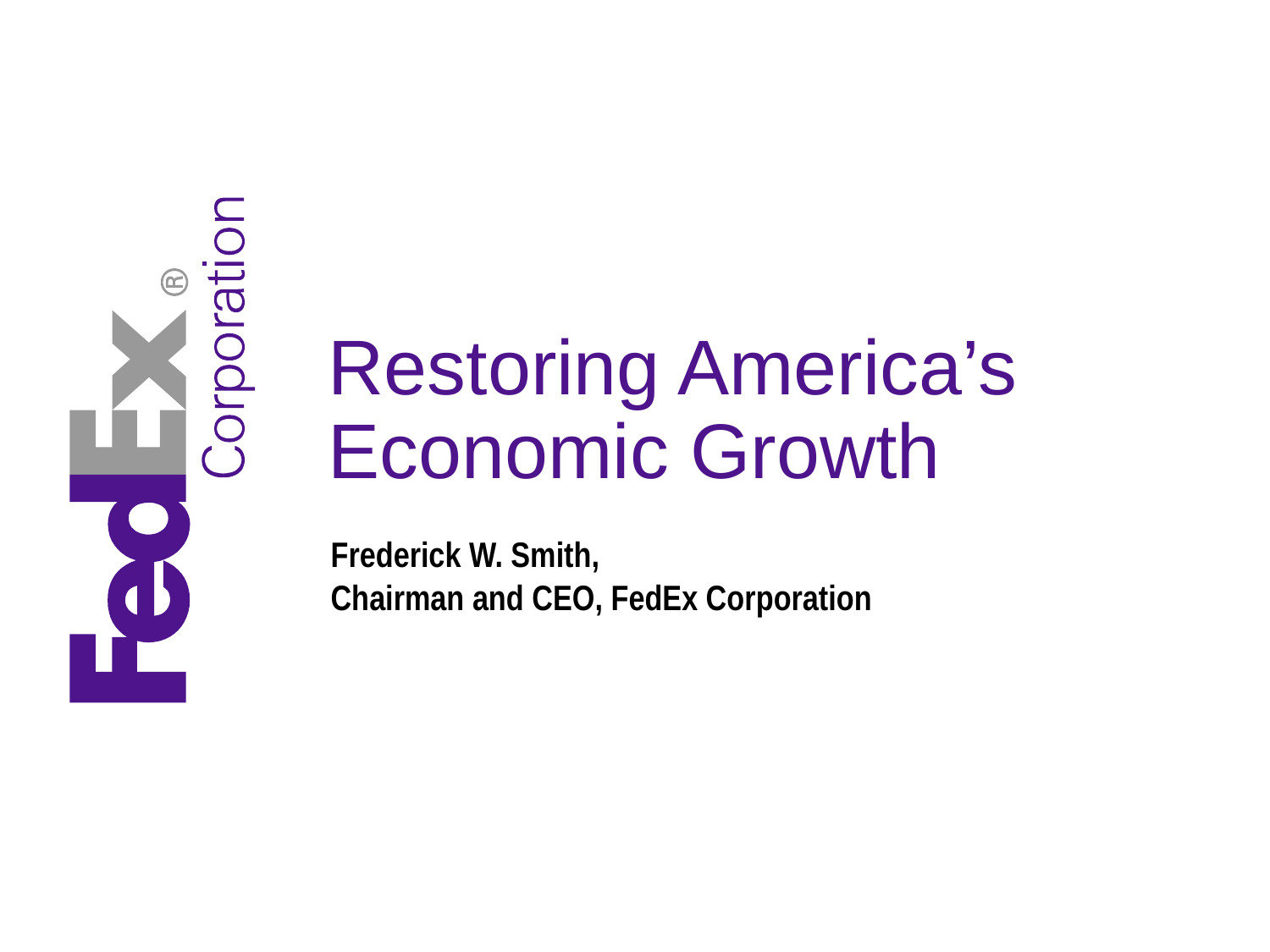

# Restoring America’s Economic Growth
Frederick W. Smith,
Chairman and CEO, FedEx Corporation